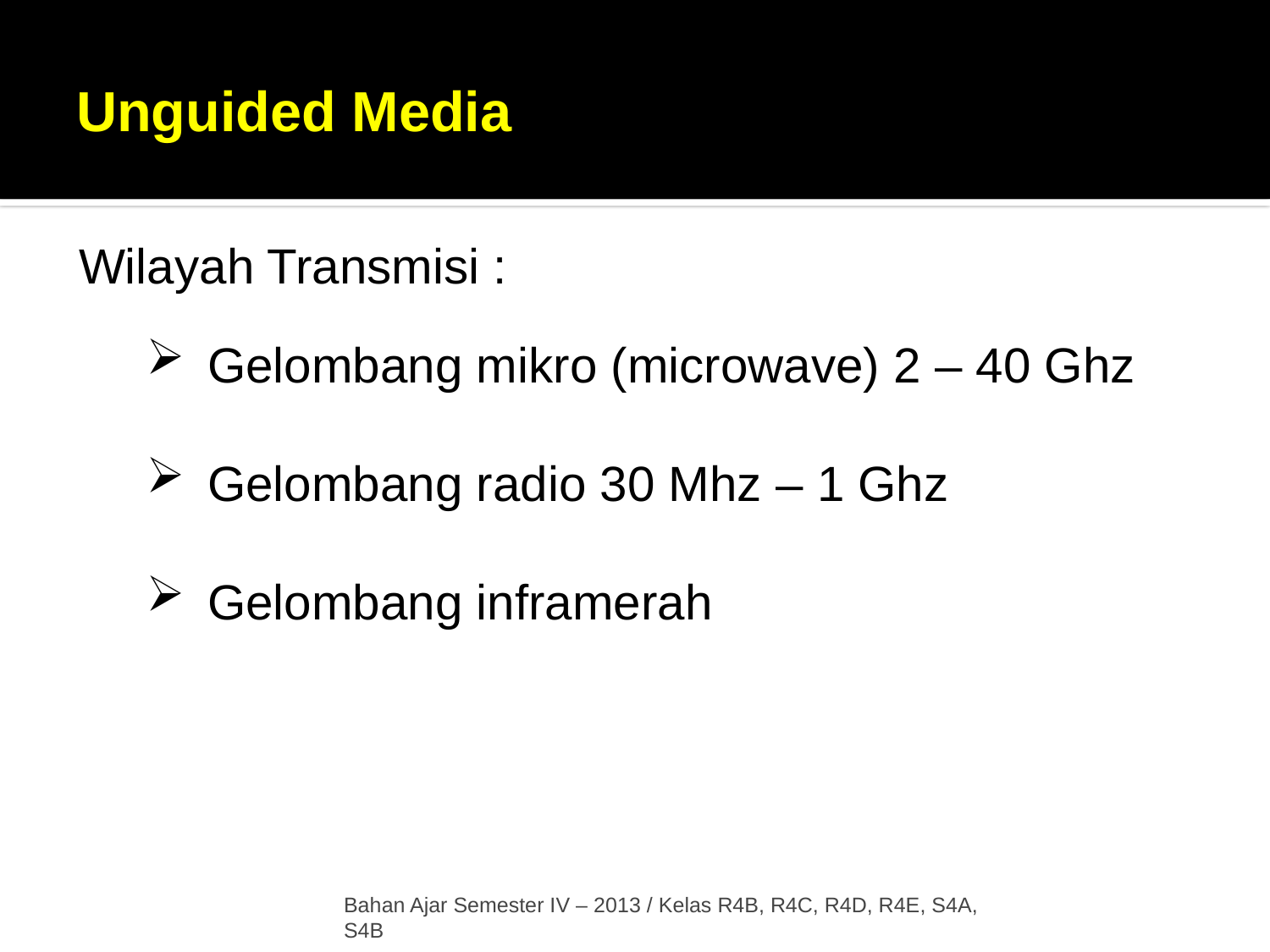

# Unguided Media
Wilayah Transmisi :
Gelombang mikro (microwave) 2 – 40 Ghz

Gelombang radio 30 Mhz – 1 Ghz

Gelombang inframerah
Bahan Ajar Semester IV – 2013 / Kelas R4B, R4C, R4D, R4E, S4A, S4B